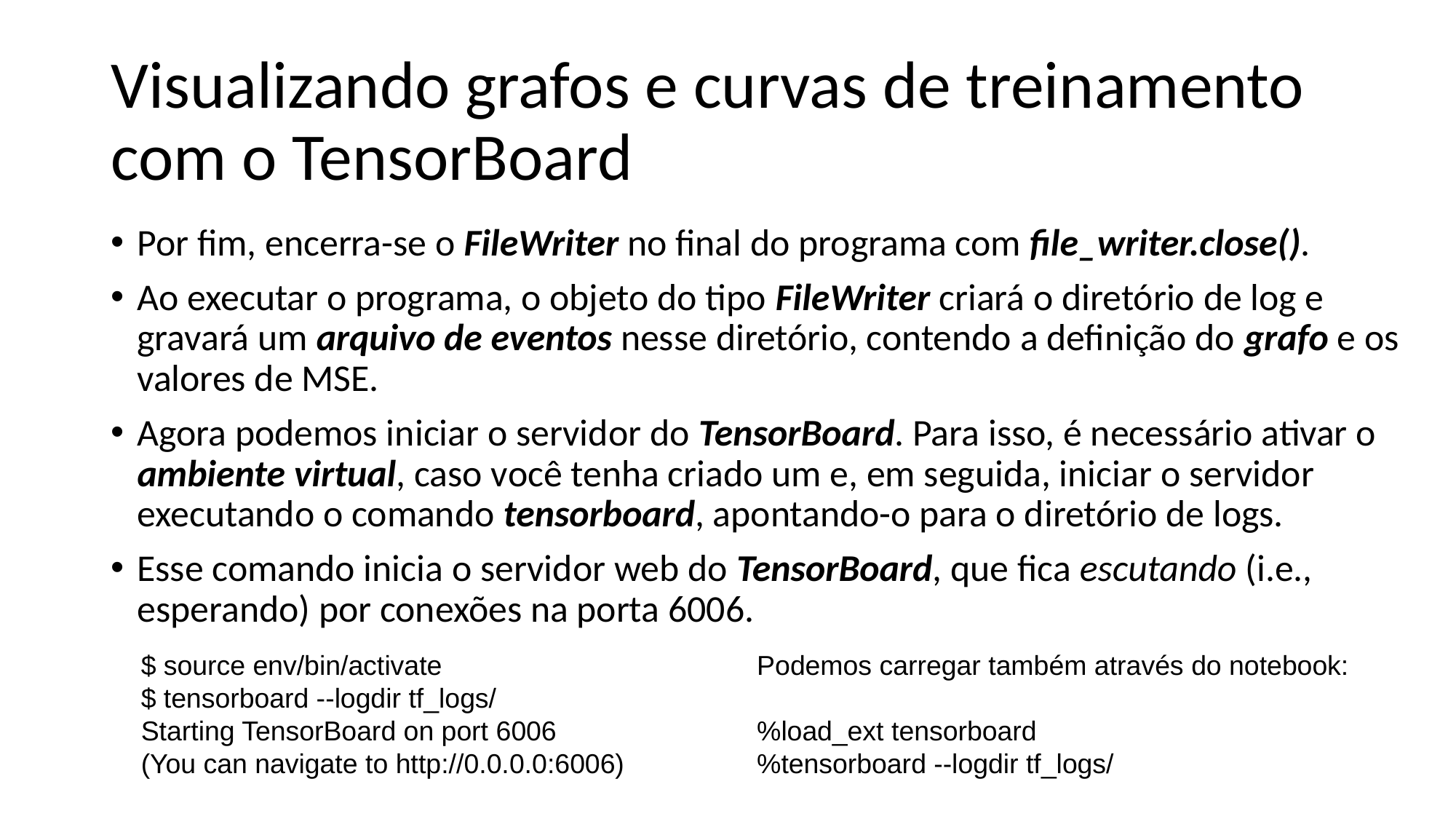

# Visualizando grafos e curvas de treinamento com o TensorBoard
Por fim, encerra-se o FileWriter no final do programa com file_writer.close().
Ao executar o programa, o objeto do tipo FileWriter criará o diretório de log e gravará um arquivo de eventos nesse diretório, contendo a definição do grafo e os valores de MSE.
Agora podemos iniciar o servidor do TensorBoard. Para isso, é necessário ativar o ambiente virtual, caso você tenha criado um e, em seguida, iniciar o servidor executando o comando tensorboard, apontando-o para o diretório de logs.
Esse comando inicia o servidor web do TensorBoard, que fica escutando (i.e., esperando) por conexões na porta 6006.
$ source env/bin/activate
$ tensorboard --logdir tf_logs/
Starting TensorBoard on port 6006
(You can navigate to http://0.0.0.0:6006)
Podemos carregar também através do notebook:

%load_ext tensorboard
%tensorboard --logdir tf_logs/